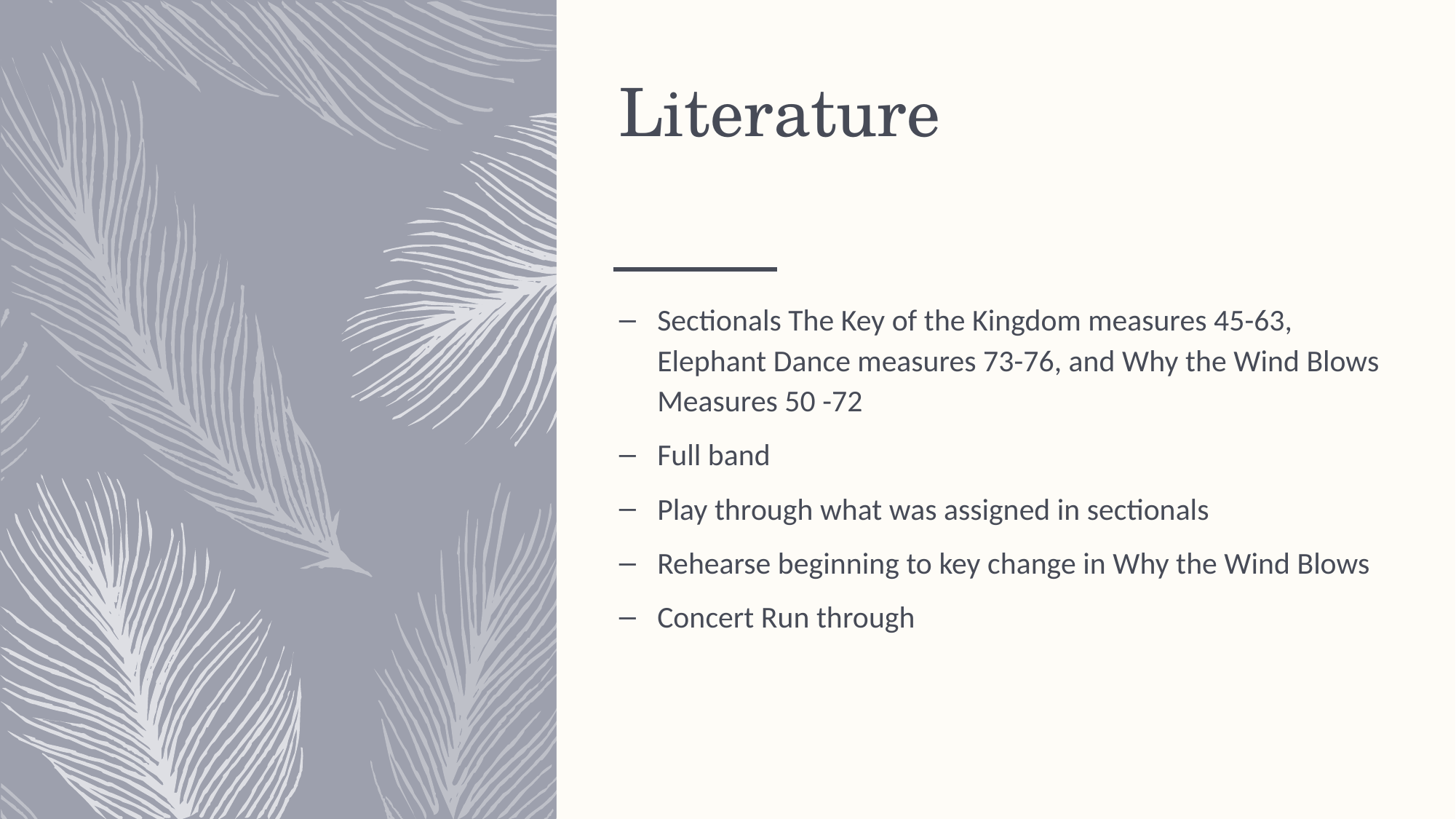

# Literature

Sectionals The Key of the Kingdom measures 45-63, Elephant Dance measures 73-76, and Why the Wind Blows Measures 50 -72
Full band
Play through what was assigned in sectionals
Rehearse beginning to key change in Why the Wind Blows
Concert Run through